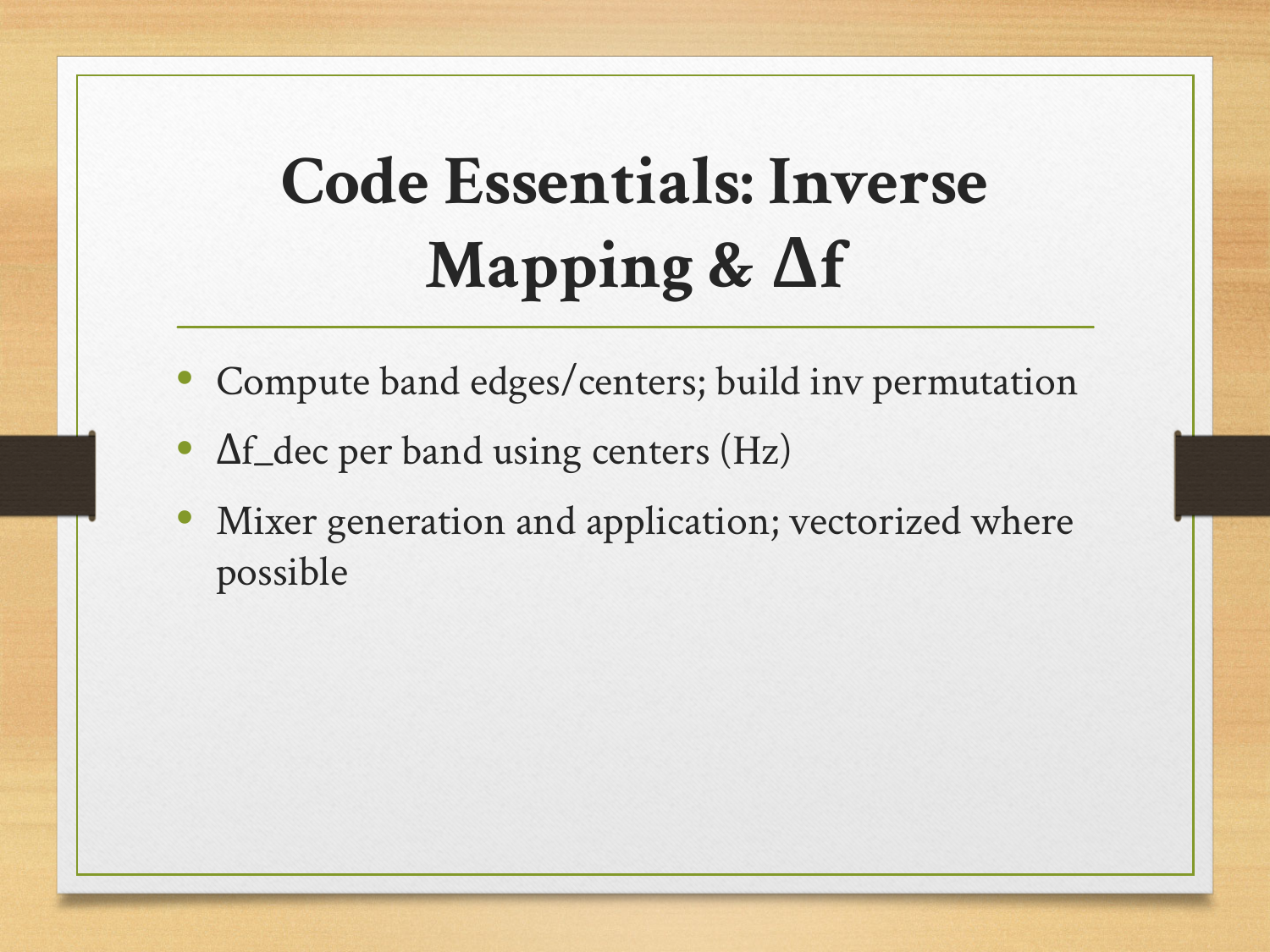

# Code Essentials: Inverse Mapping & Δf
Compute band edges/centers; build inv permutation
Δf_dec per band using centers (Hz)
Mixer generation and application; vectorized where possible